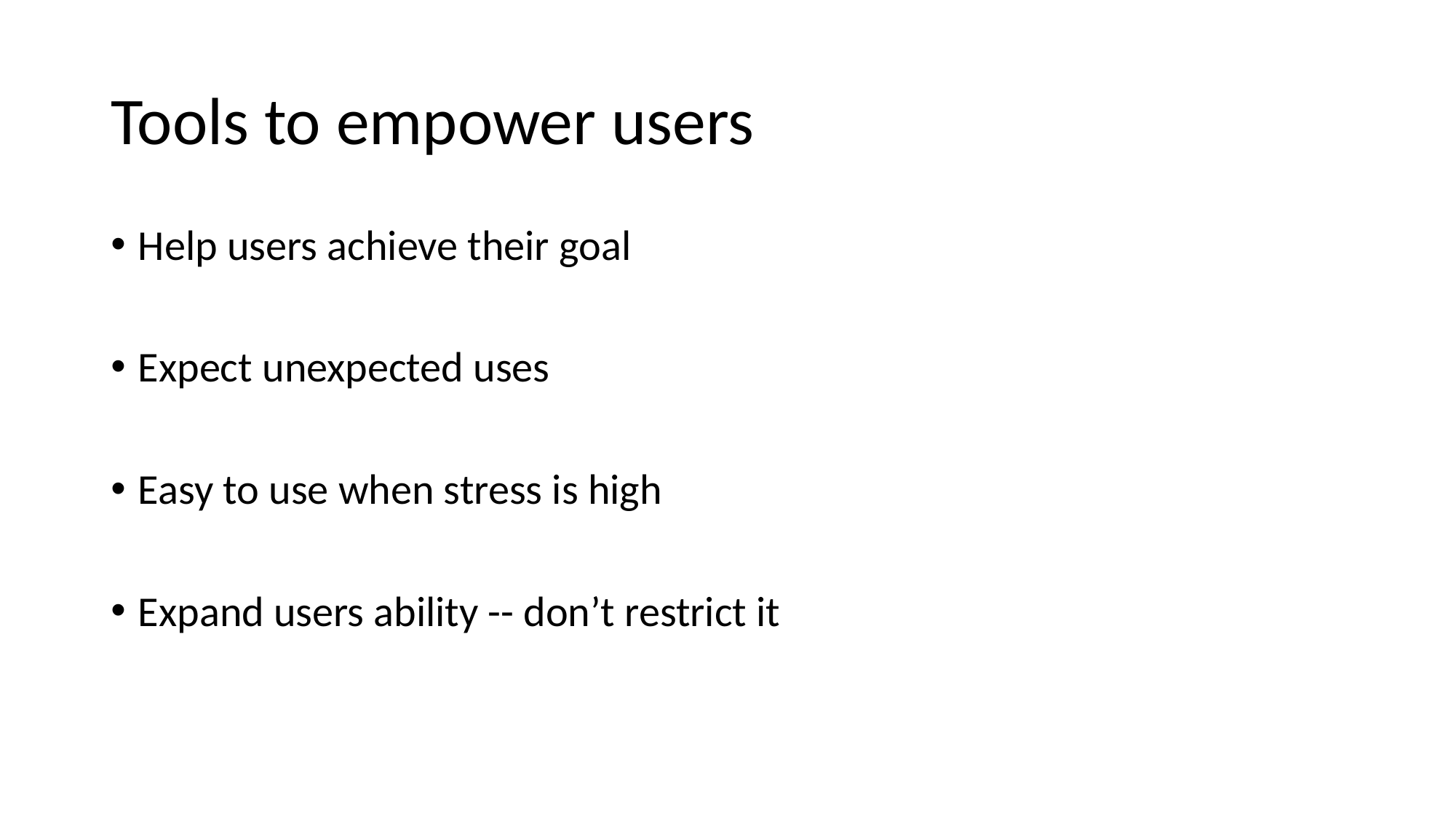

# Tools to empower users
Help users achieve their goal

Expect unexpected uses

Easy to use when stress is high

Expand users ability -- don’t restrict it